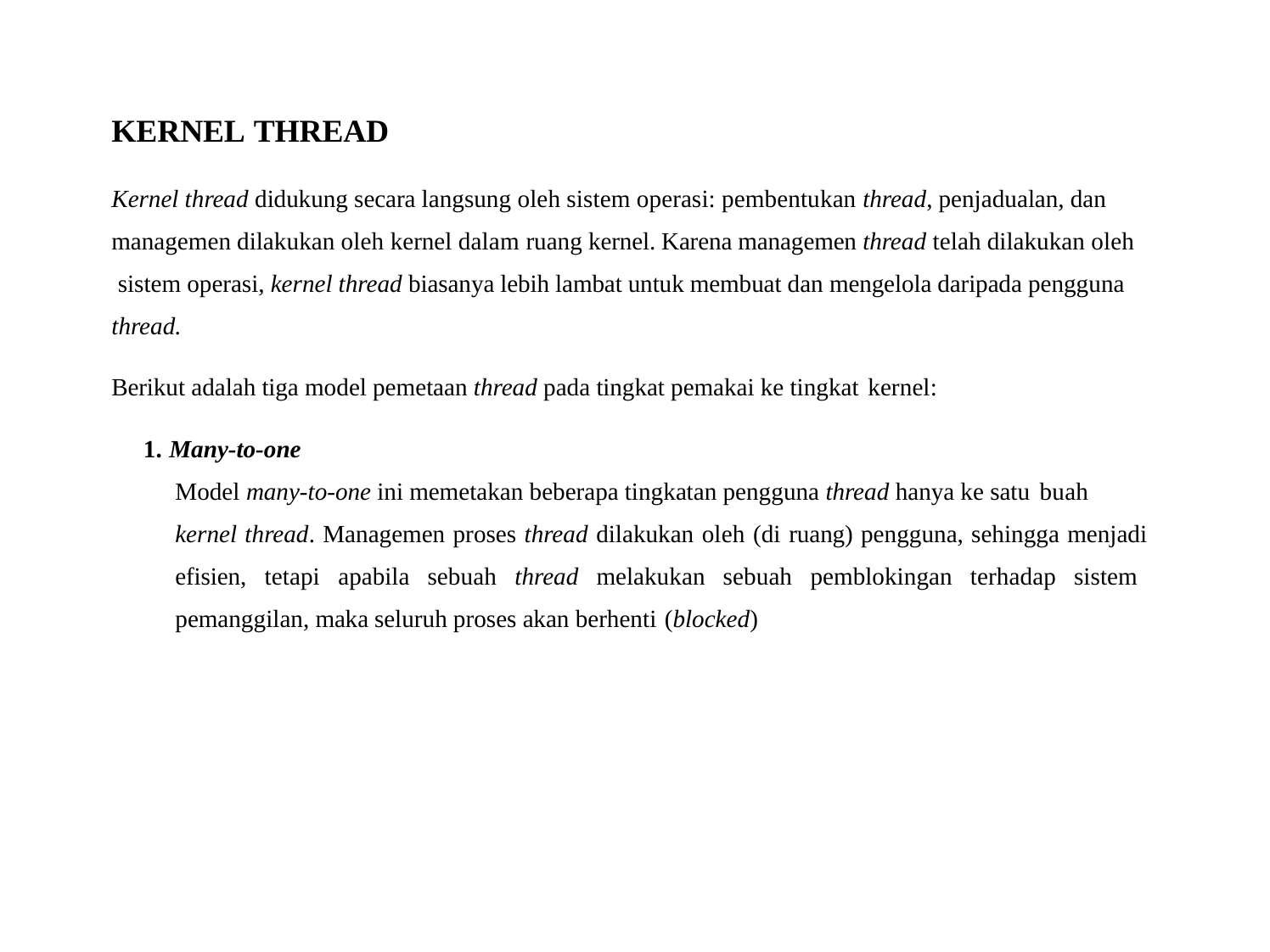

# KERNEL THREAD
Kernel thread didukung secara langsung oleh sistem operasi: pembentukan thread, penjadualan, dan  managemen dilakukan oleh kernel dalam ruang kernel. Karena managemen thread telah dilakukan oleh  sistem operasi, kernel thread biasanya lebih lambat untuk membuat dan mengelola daripada pengguna  thread.

Berikut adalah tiga model pemetaan thread pada tingkat pemakai ke tingkat kernel:

1. Many-to-one
Model many-to-one ini memetakan beberapa tingkatan pengguna thread hanya ke satu buah
kernel thread. Managemen proses thread dilakukan oleh (di ruang) pengguna, sehingga menjadi  efisien, tetapi apabila sebuah thread melakukan sebuah pemblokingan terhadap sistem  pemanggilan, maka seluruh proses akan berhenti (blocked)